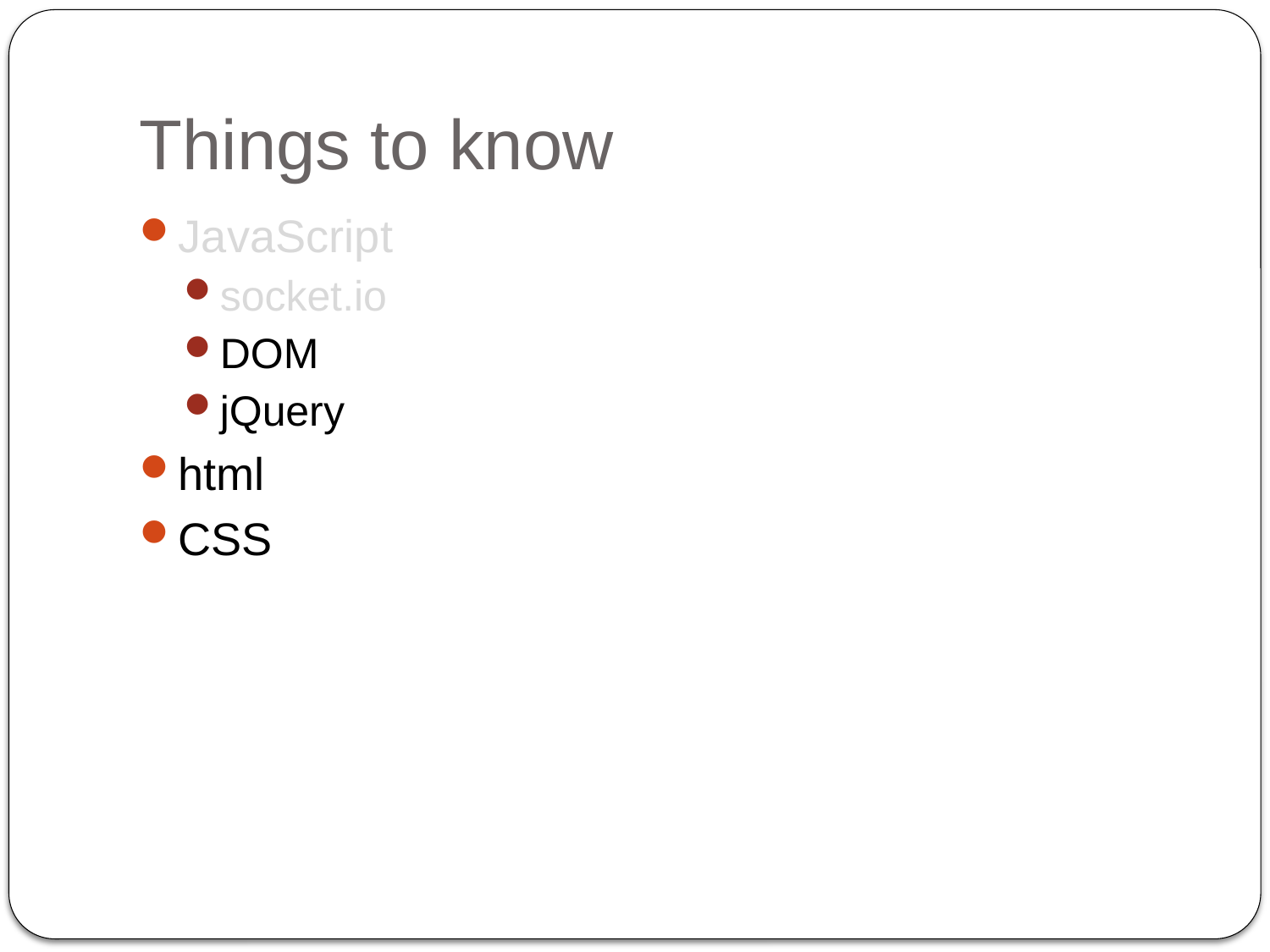

# Things to know
JavaScript
socket.io
DOM
jQuery
html
CSS